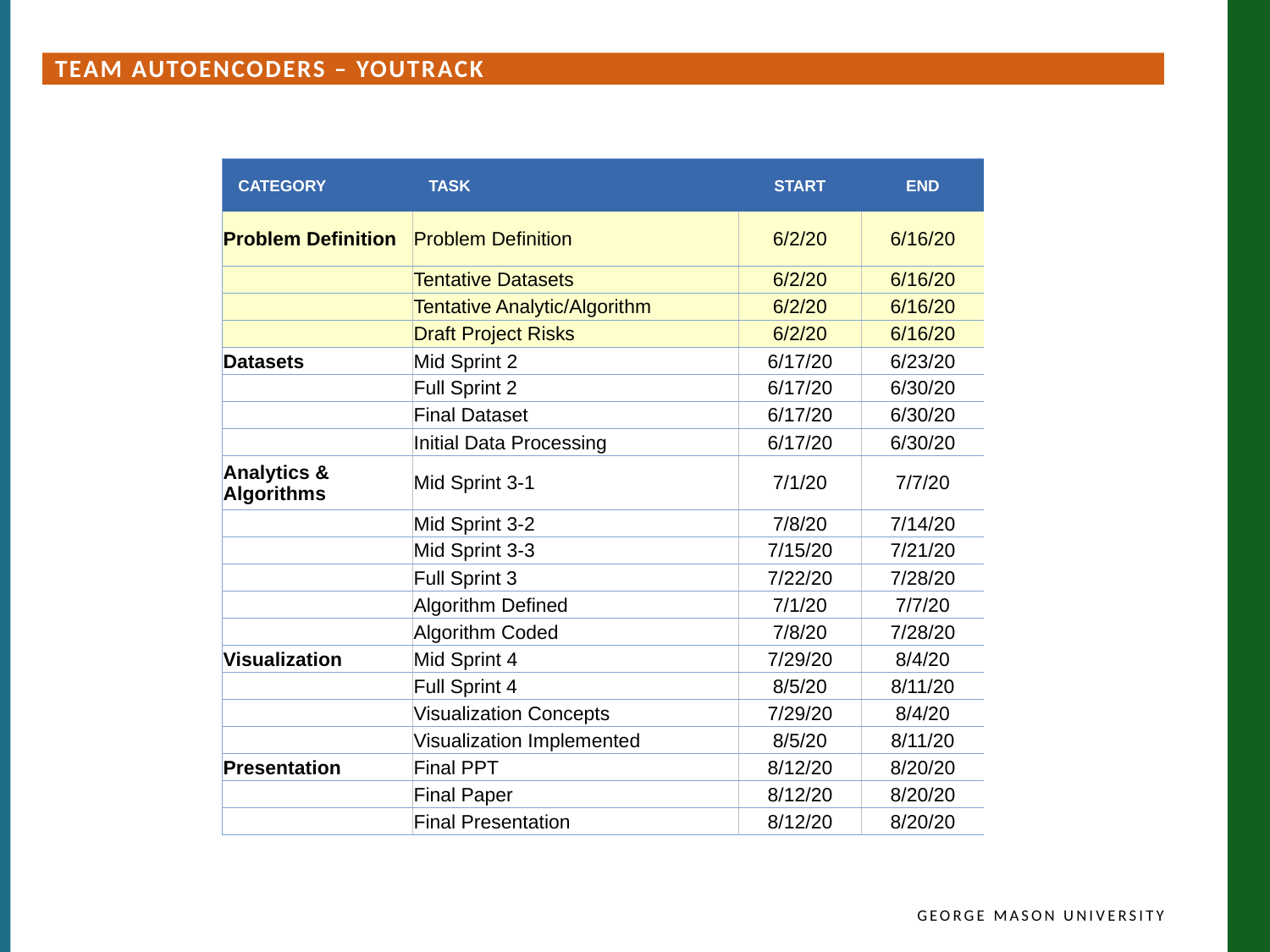

Team autoencoders – youtrack
| CATEGORY | TASK | START | END |
| --- | --- | --- | --- |
| Problem Definition | Problem Definition | 6/2/20 | 6/16/20 |
|  | Tentative Datasets | 6/2/20 | 6/16/20 |
|  | Tentative Analytic/Algorithm | 6/2/20 | 6/16/20 |
|  | Draft Project Risks | 6/2/20 | 6/16/20 |
| Datasets | Mid Sprint 2 | 6/17/20 | 6/23/20 |
|  | Full Sprint 2 | 6/17/20 | 6/30/20 |
|  | Final Dataset | 6/17/20 | 6/30/20 |
|  | Initial Data Processing | 6/17/20 | 6/30/20 |
| Analytics & Algorithms | Mid Sprint 3-1 | 7/1/20 | 7/7/20 |
|  | Mid Sprint 3-2 | 7/8/20 | 7/14/20 |
|  | Mid Sprint 3-3 | 7/15/20 | 7/21/20 |
|  | Full Sprint 3 | 7/22/20 | 7/28/20 |
|  | Algorithm Defined | 7/1/20 | 7/7/20 |
|  | Algorithm Coded | 7/8/20 | 7/28/20 |
| Visualization | Mid Sprint 4 | 7/29/20 | 8/4/20 |
|  | Full Sprint 4 | 8/5/20 | 8/11/20 |
|  | Visualization Concepts | 7/29/20 | 8/4/20 |
|  | Visualization Implemented | 8/5/20 | 8/11/20 |
| Presentation | Final PPT | 8/12/20 | 8/20/20 |
|  | Final Paper | 8/12/20 | 8/20/20 |
|  | Final Presentation | 8/12/20 | 8/20/20 |